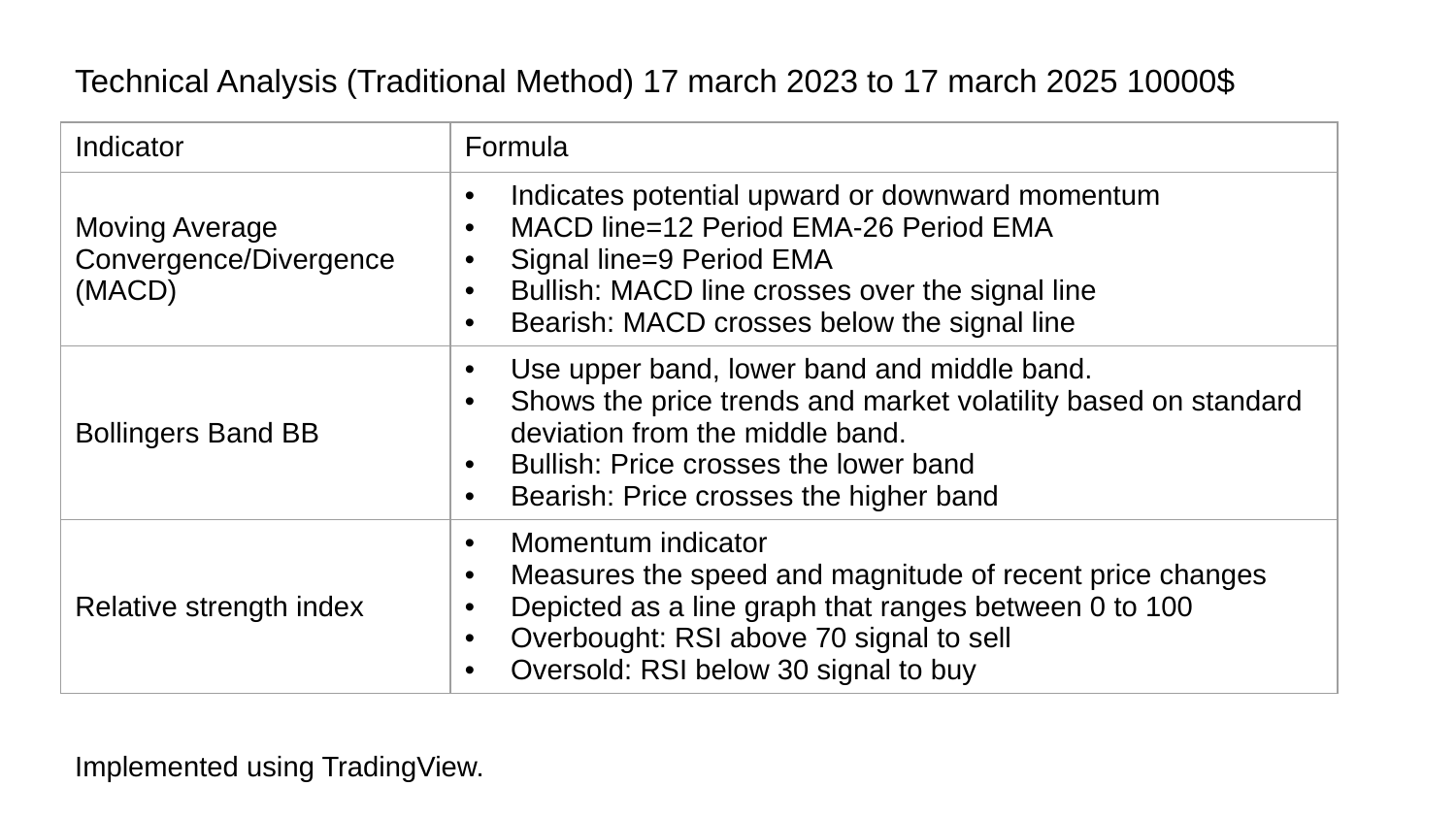

Technical Analysis (Traditional Method) 17 march 2023 to 17 march 2025 10000$
| Indicator | Formula |
| --- | --- |
| Moving Average Convergence/Divergence (MACD) | Indicates potential upward or downward momentum MACD line=12 Period EMA-26 Period EMA Signal line=9 Period EMA Bullish: MACD line crosses over the signal line Bearish: MACD crosses below the signal line |
| Bollingers Band BB | Use upper band, lower band and middle band. Shows the price trends and market volatility based on standard deviation from the middle band. Bullish: Price crosses the lower band Bearish: Price crosses the higher band |
| Relative strength index | Momentum indicator Measures the speed and magnitude of recent price changes Depicted as a line graph that ranges between 0 to 100 Overbought: RSI above 70 signal to sell Oversold: RSI below 30 signal to buy |
Implemented using TradingView.